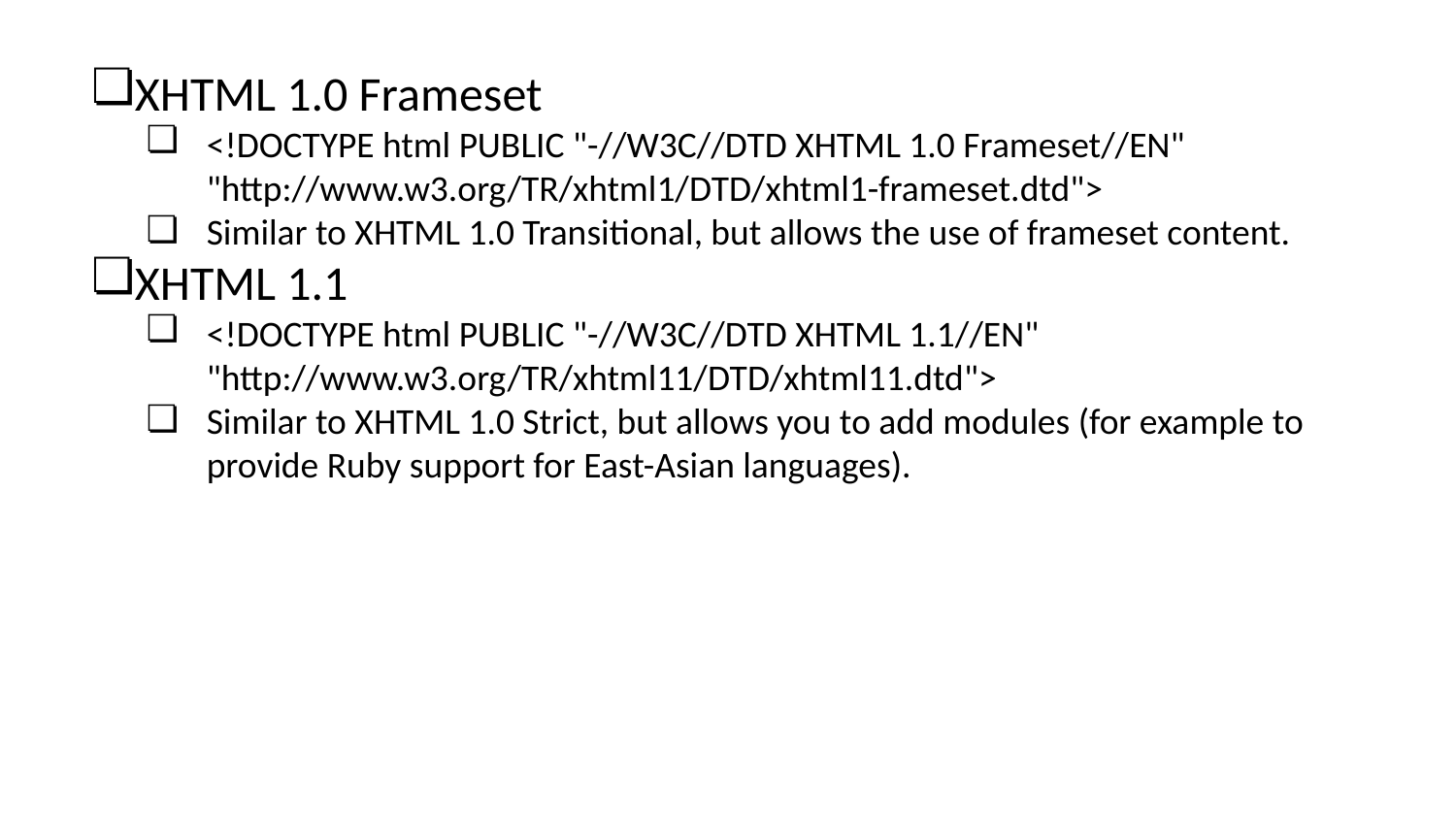

XHTML 1.0 Frameset
<!DOCTYPE html PUBLIC "-//W3C//DTD XHTML 1.0 Frameset//EN" "http://www.w3.org/TR/xhtml1/DTD/xhtml1-frameset.dtd">
Similar to XHTML 1.0 Transitional, but allows the use of frameset content.
XHTML 1.1
<!DOCTYPE html PUBLIC "-//W3C//DTD XHTML 1.1//EN" "http://www.w3.org/TR/xhtml11/DTD/xhtml11.dtd">
Similar to XHTML 1.0 Strict, but allows you to add modules (for example to provide Ruby support for East-Asian languages).